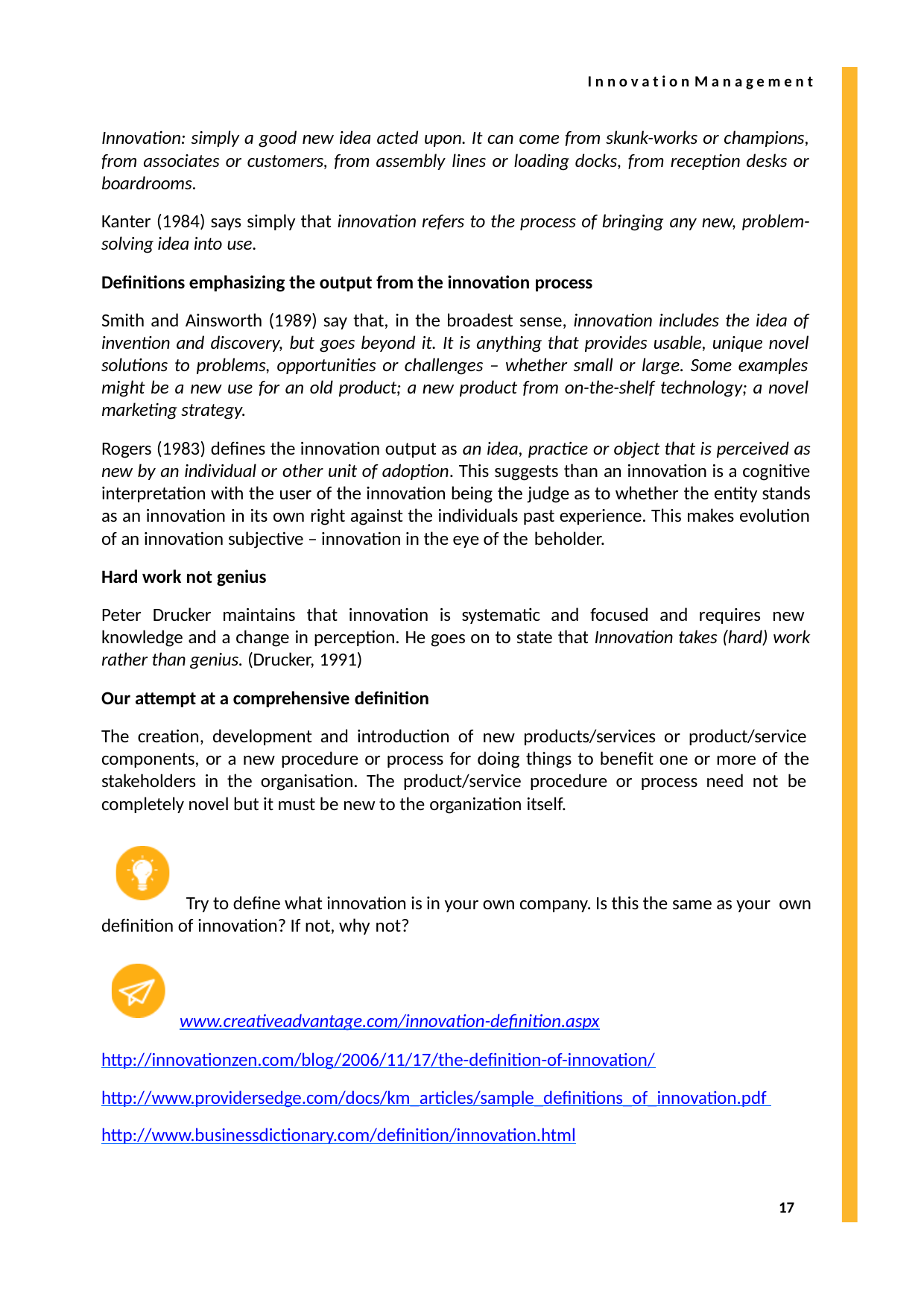

I n n o v a t i o n M a n a g e m e n t

Innovation: simply a good new idea acted upon. It can come from skunk-works or champions,  from associates or customers, from assembly lines or loading docks, from reception desks or  boardrooms.
Kanter (1984) says simply that innovation refers to the process of bringing any new, problem-  solving idea into use.
Definitions emphasizing the output from the innovation process
Smith and Ainsworth (1989) say that, in the broadest sense, innovation includes the idea of  invention and discovery, but goes beyond it. It is anything that provides usable, unique novel  solutions to problems, opportunities or challenges – whether small or large. Some examples  might be a new use for an old product; a new product from on-the-shelf technology; a novel  marketing strategy.
Rogers (1983) defines the innovation output as an idea, practice or object that is perceived as  new by an individual or other unit of adoption. This suggests than an innovation is a cognitive  interpretation with the user of the innovation being the judge as to whether the entity stands  as an innovation in its own right against the individuals past experience. This makes evolution  of an innovation subjective – innovation in the eye of the beholder.
Hard work not genius
Peter Drucker maintains that innovation is systematic and focused and requires new  knowledge and a change in perception. He goes on to state that Innovation takes (hard) work  rather than genius. (Drucker, 1991)
Our attempt at a comprehensive definition
The creation, development and introduction of new products/services or product/service  components, or a new procedure or process for doing things to benefit one or more of the  stakeholders in the organisation. The product/service procedure or process need not be  completely novel but it must be new to the organization itself.

Try to define what innovation is in your own company. Is this the same as your  own definition of innovation? If not, why not?

www.creativeadvantage.com/innovation-definition.aspx
http://innovationzen.com/blog/2006/11/17/the-definition-of-innovation/
http://www.providersedge.com/docs/km_articles/sample_definitions_of_innovation.pdf  http://www.businessdictionary.com/definition/innovation.html
17